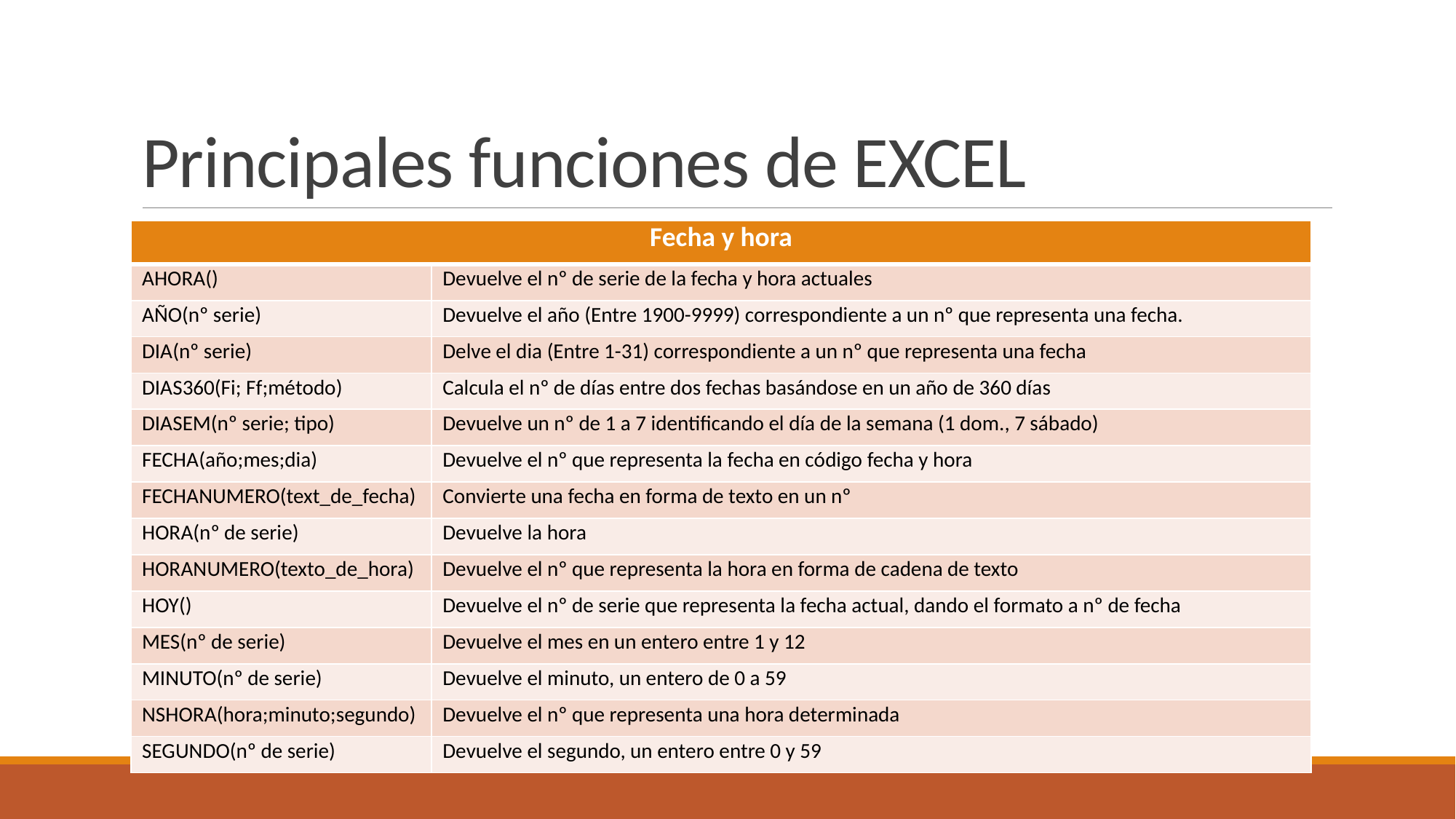

# Principales funciones de EXCEL
| Fecha y hora |  |
| --- | --- |
| AHORA() | Devuelve el nº de serie de la fecha y hora actuales |
| AÑO(nº serie) | Devuelve el año (Entre 1900-9999) correspondiente a un nº que representa una fecha. |
| DIA(nº serie) | Delve el dia (Entre 1-31) correspondiente a un nº que representa una fecha |
| DIAS360(Fi; Ff;método) | Calcula el nº de días entre dos fechas basándose en un año de 360 días |
| DIASEM(nº serie; tipo) | Devuelve un nº de 1 a 7 identificando el día de la semana (1 dom., 7 sábado) |
| FECHA(año;mes;dia) | Devuelve el nº que representa la fecha en código fecha y hora |
| FECHANUMERO(text\_de\_fecha) | Convierte una fecha en forma de texto en un nº |
| HORA(nº de serie) | Devuelve la hora |
| HORANUMERO(texto\_de\_hora) | Devuelve el nº que representa la hora en forma de cadena de texto |
| HOY() | Devuelve el nº de serie que representa la fecha actual, dando el formato a nº de fecha |
| MES(nº de serie) | Devuelve el mes en un entero entre 1 y 12 |
| MINUTO(nº de serie) | Devuelve el minuto, un entero de 0 a 59 |
| NSHORA(hora;minuto;segundo) | Devuelve el nº que representa una hora determinada |
| SEGUNDO(nº de serie) | Devuelve el segundo, un entero entre 0 y 59 |